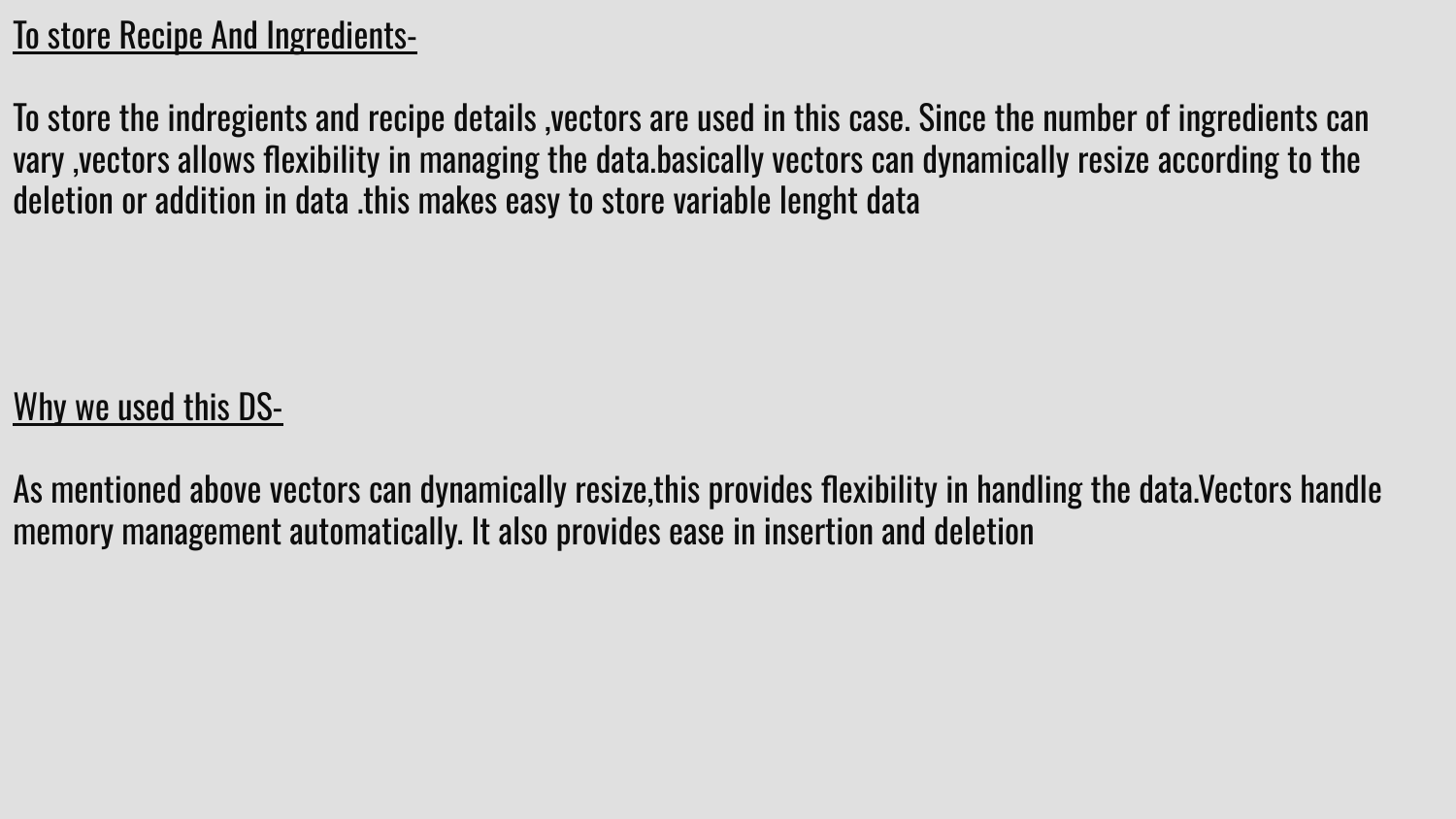

To store Recipe And Ingredients-

To store the indregients and recipe details ,vectors are used in this case. Since the number of ingredients can vary ,vectors allows flexibility in managing the data.basically vectors can dynamically resize according to the deletion or addition in data .this makes easy to store variable lenght data

Why we used this DS-

As mentioned above vectors can dynamically resize,this provides flexibility in handling the data.Vectors handle memory management automatically. It also provides ease in insertion and deletion